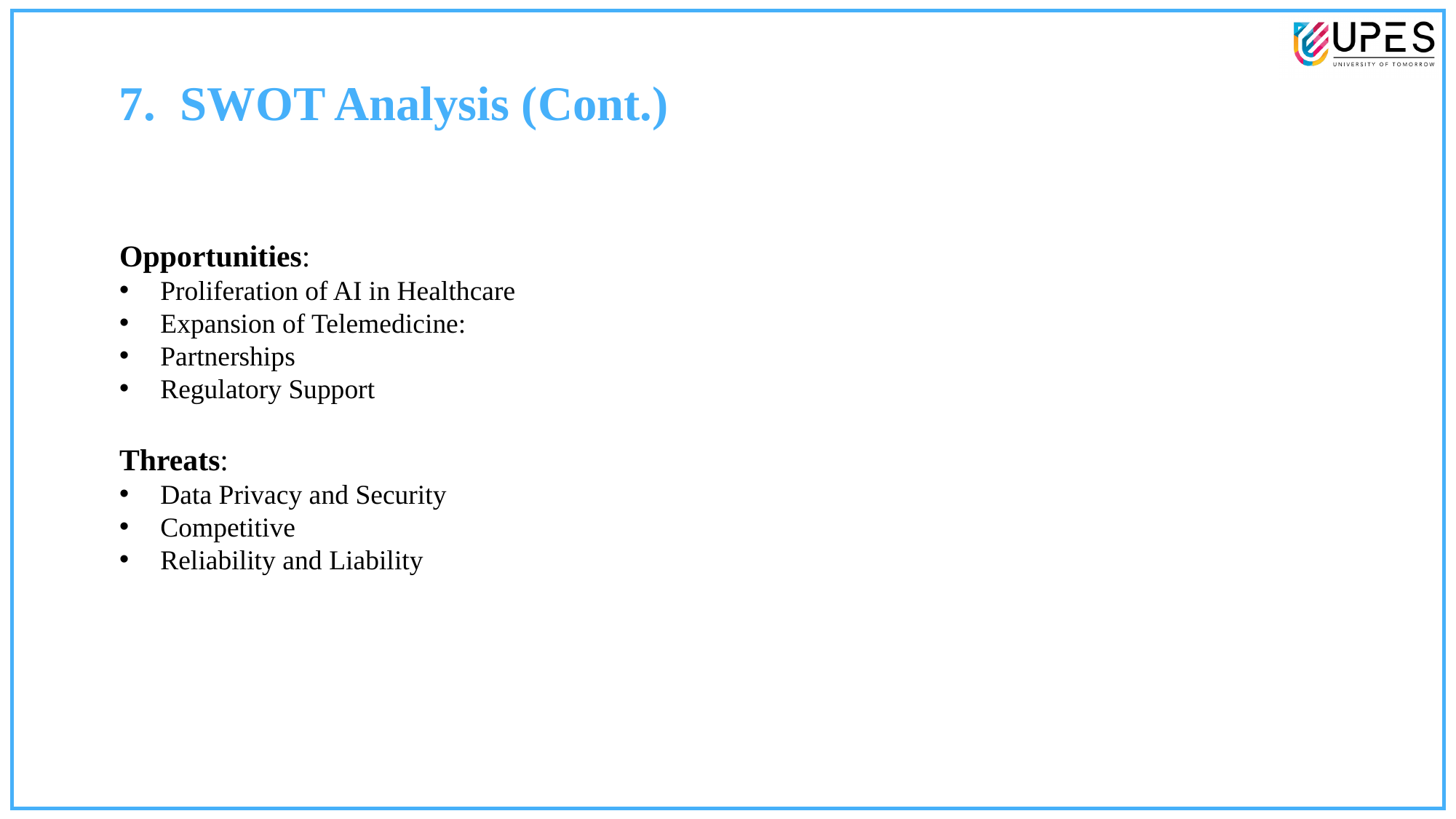

7.  SWOT Analysis (Cont.)
Opportunities:
Proliferation of AI in Healthcare
Expansion of Telemedicine:
Partnerships
Regulatory Support

Threats:
Data Privacy and Security
Competitive
Reliability and Liability